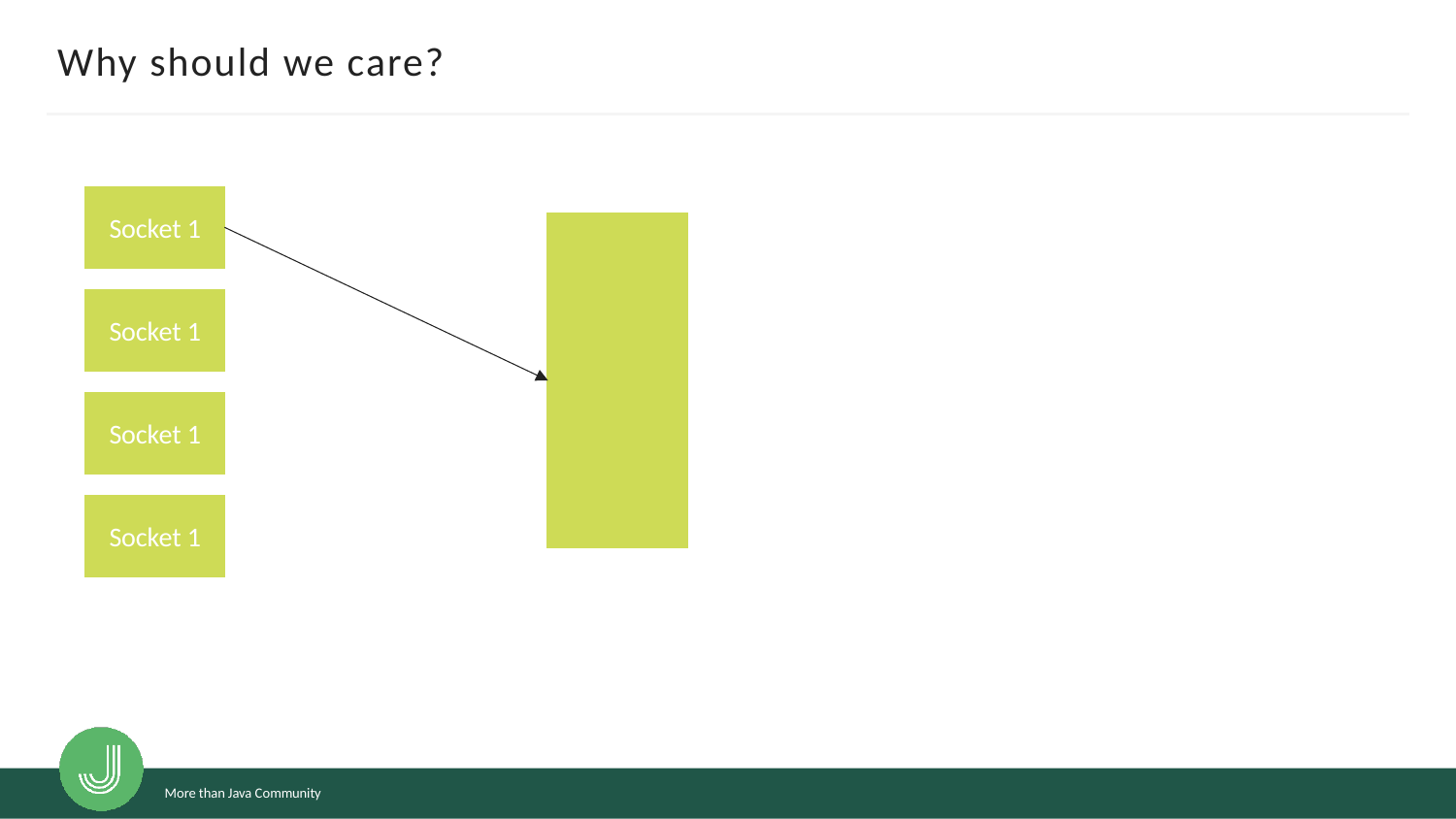

# Why should we care?
Socket 1

Socket 1
Socket 1
Socket 1